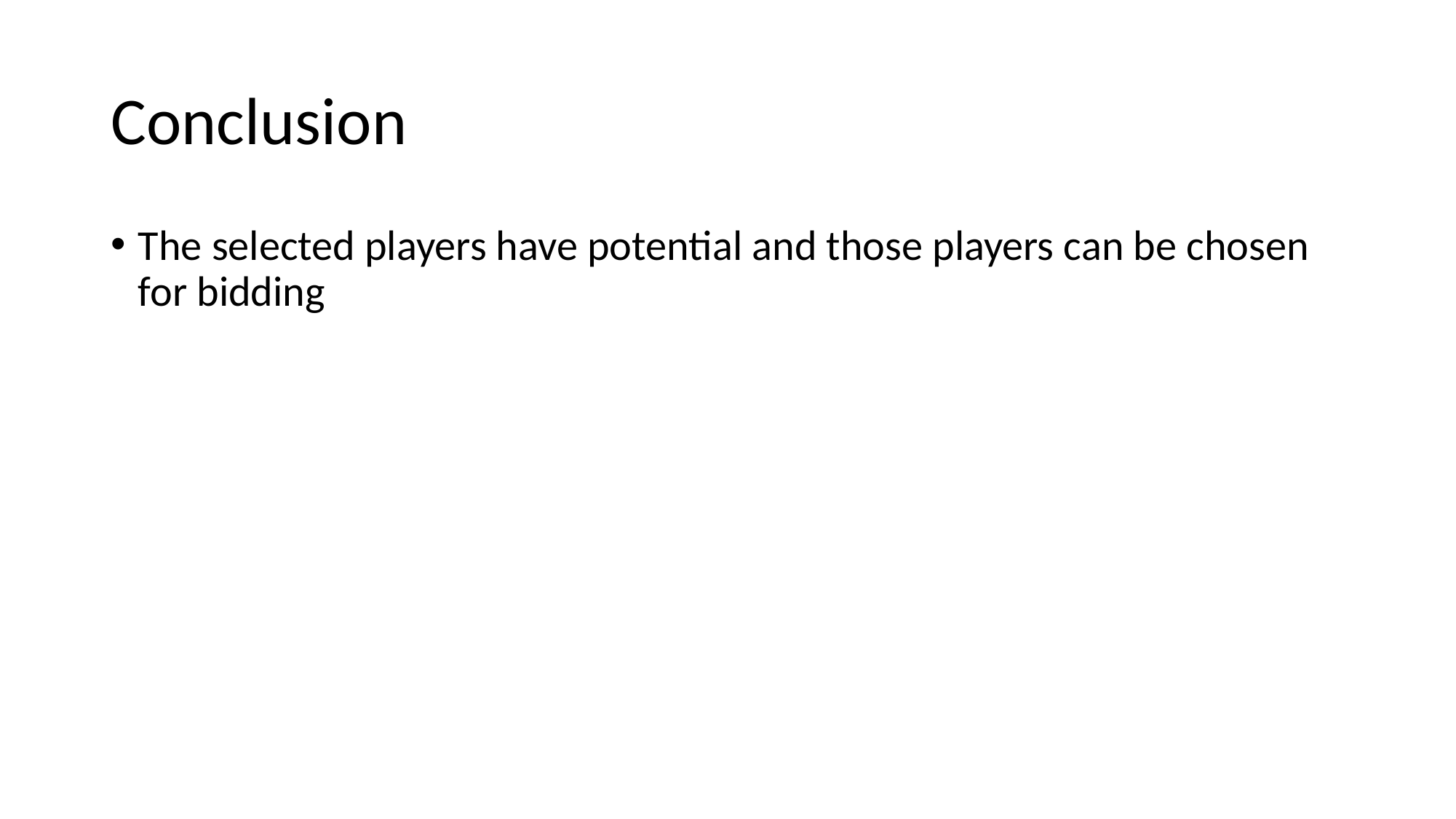

# Conclusion
The selected players have potential and those players can be chosen for bidding